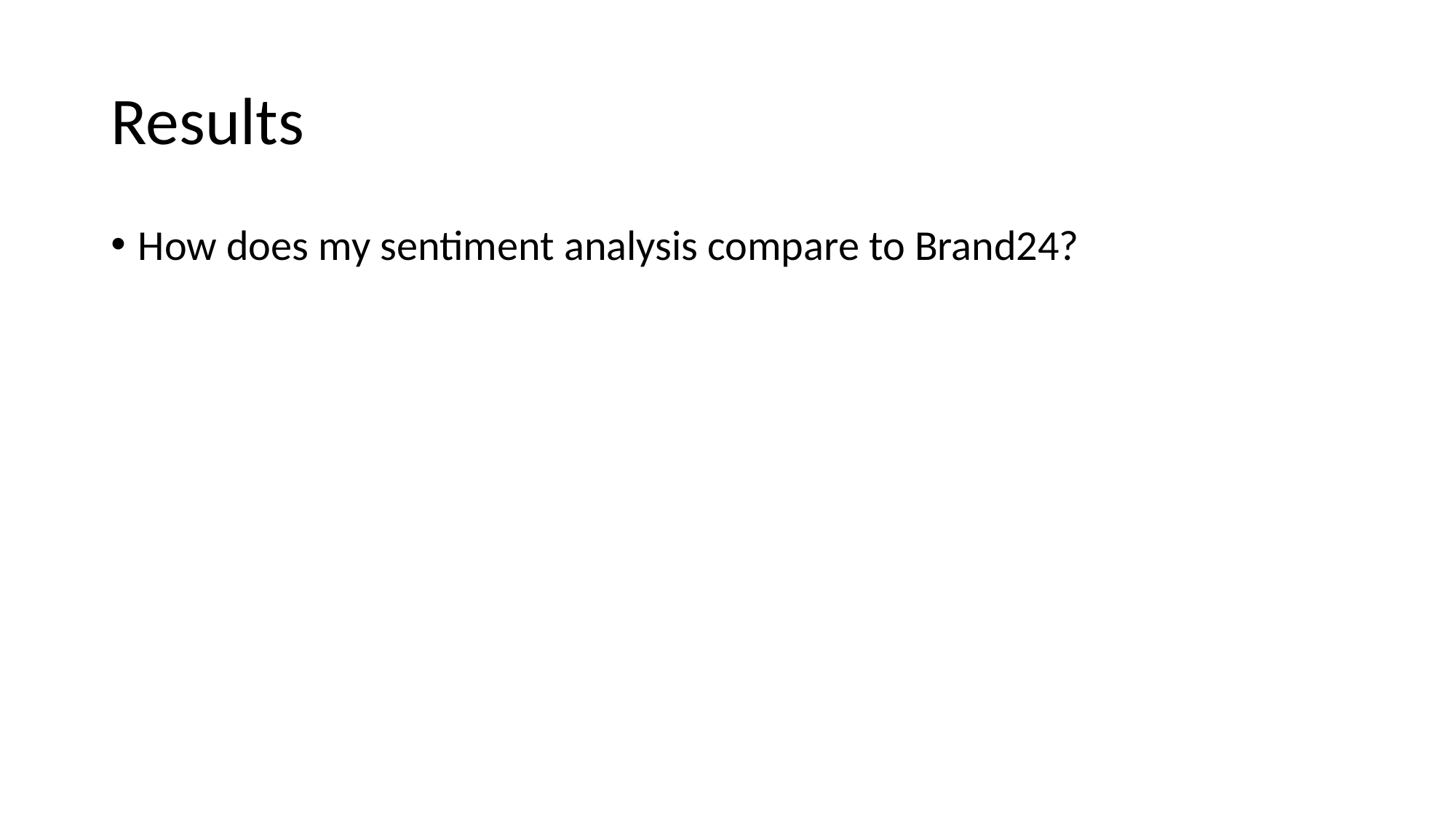

# Results
How does my sentiment analysis compare to Brand24?